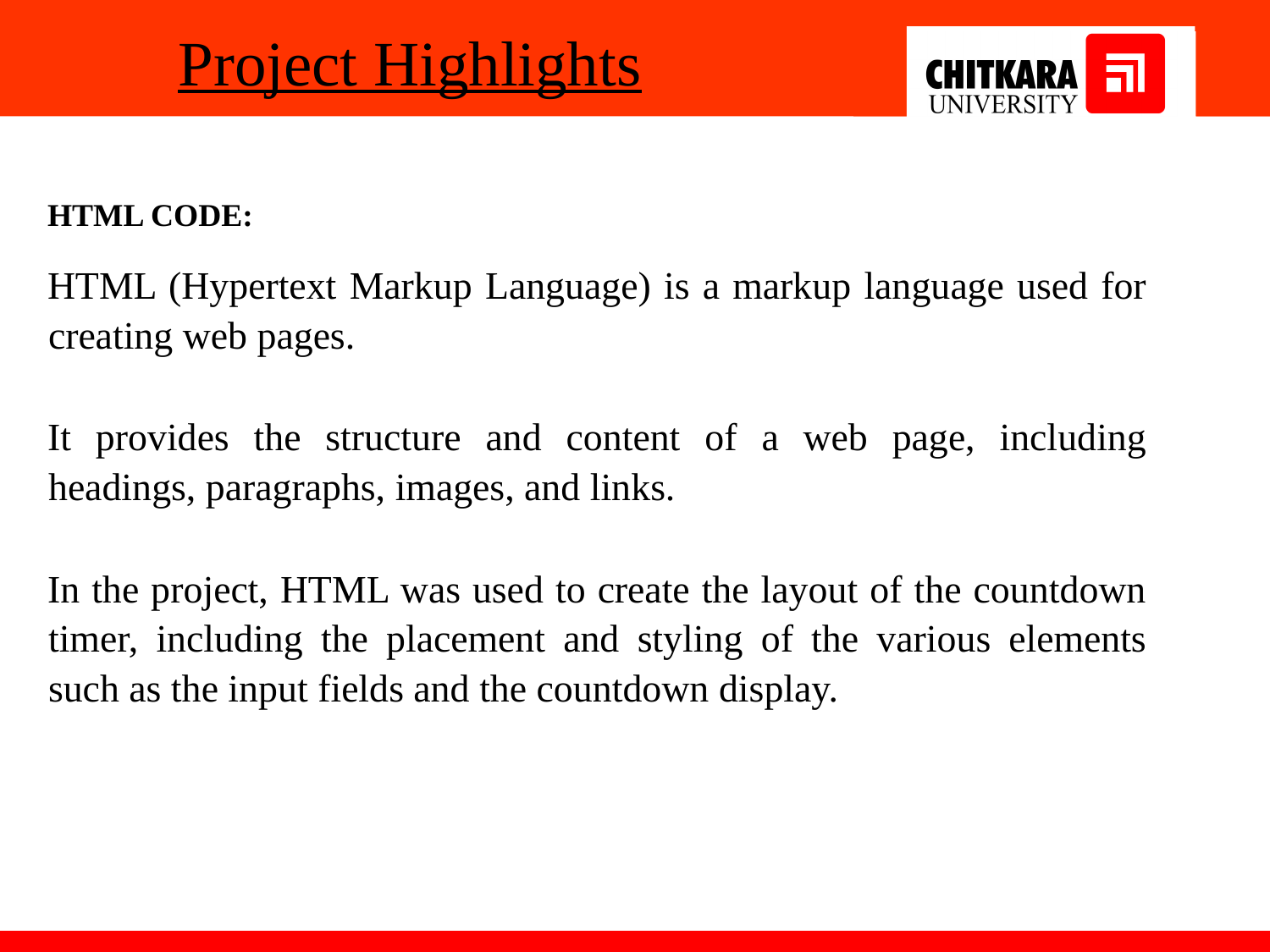

Project Highlights
HTML CODE:
HTML (Hypertext Markup Language) is a markup language used for creating web pages.

It provides the structure and content of a web page, including headings, paragraphs, images, and links.

In the project, HTML was used to create the layout of the countdown timer, including the placement and styling of the various elements such as the input fields and the countdown display.